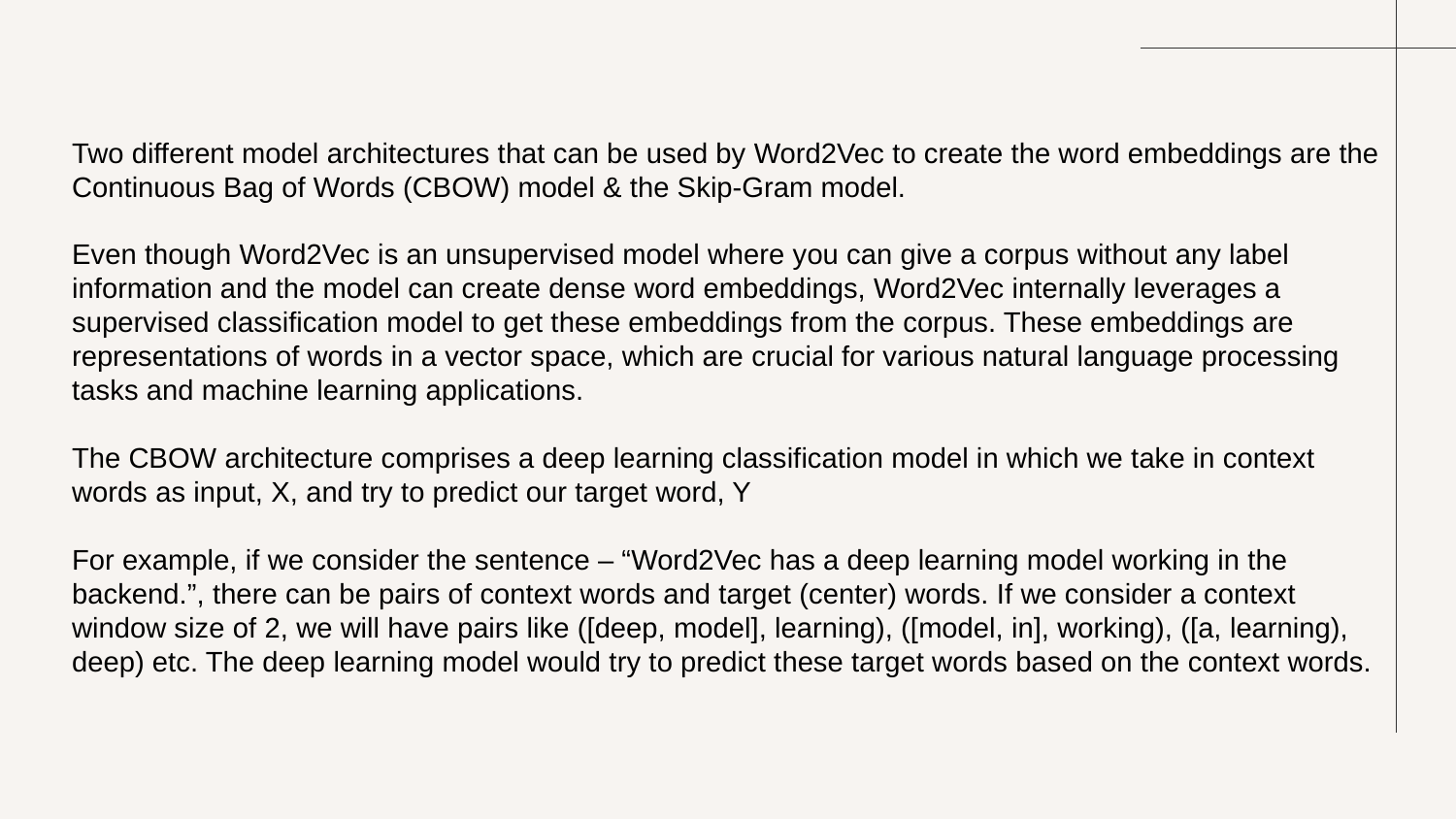

Two different model architectures that can be used by Word2Vec to create the word embeddings are the Continuous Bag of Words (CBOW) model & the Skip-Gram model.

Even though Word2Vec is an unsupervised model where you can give a corpus without any label information and the model can create dense word embeddings, Word2Vec internally leverages a supervised classification model to get these embeddings from the corpus. These embeddings are representations of words in a vector space, which are crucial for various natural language processing tasks and machine learning applications.

The CBOW architecture comprises a deep learning classification model in which we take in context words as input, X, and try to predict our target word, Y

For example, if we consider the sentence – “Word2Vec has a deep learning model working in the backend.”, there can be pairs of context words and target (center) words. If we consider a context window size of 2, we will have pairs like ([deep, model], learning), ([model, in], working), ([a, learning), deep) etc. The deep learning model would try to predict these target words based on the context words.